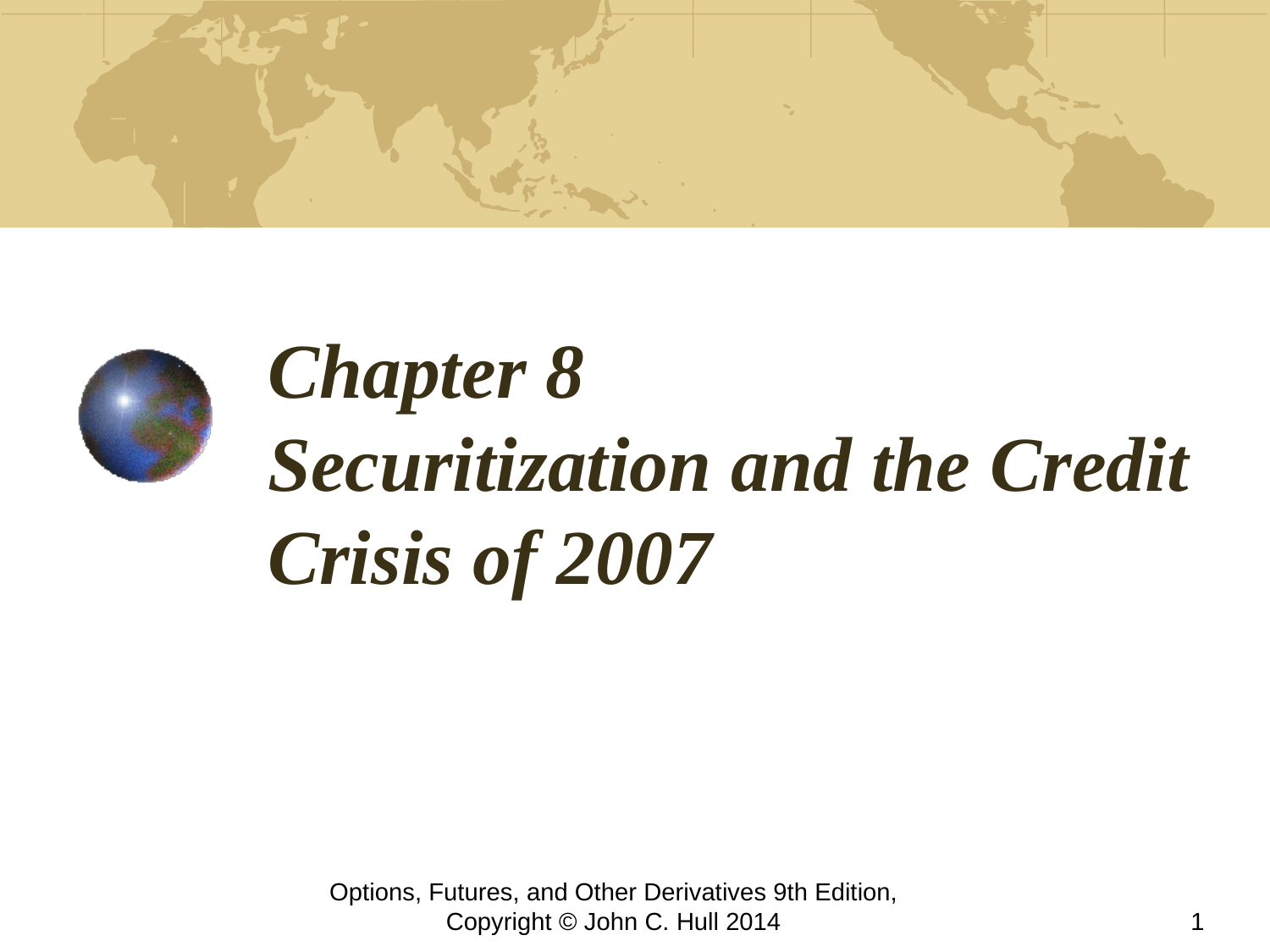

# Chapter 8 Securitization and the Credit Crisis of 2007
Options, Futures, and Other Derivatives 9th Edition, Copyright © John C. Hull 2014
1